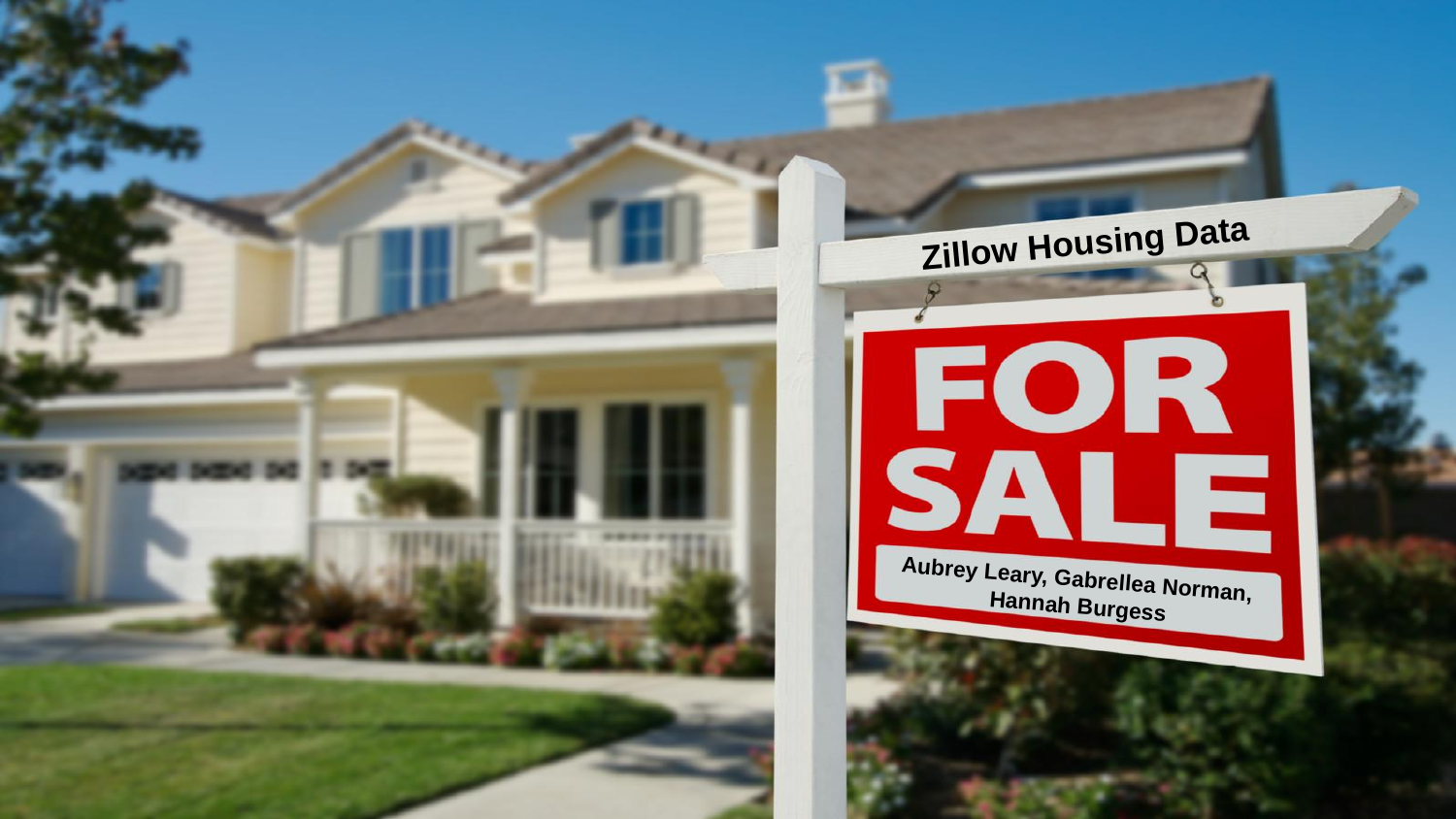

Zillow Housing Data
Aubrey Leary, Gabrellea Norman,
 Hannah Burgess